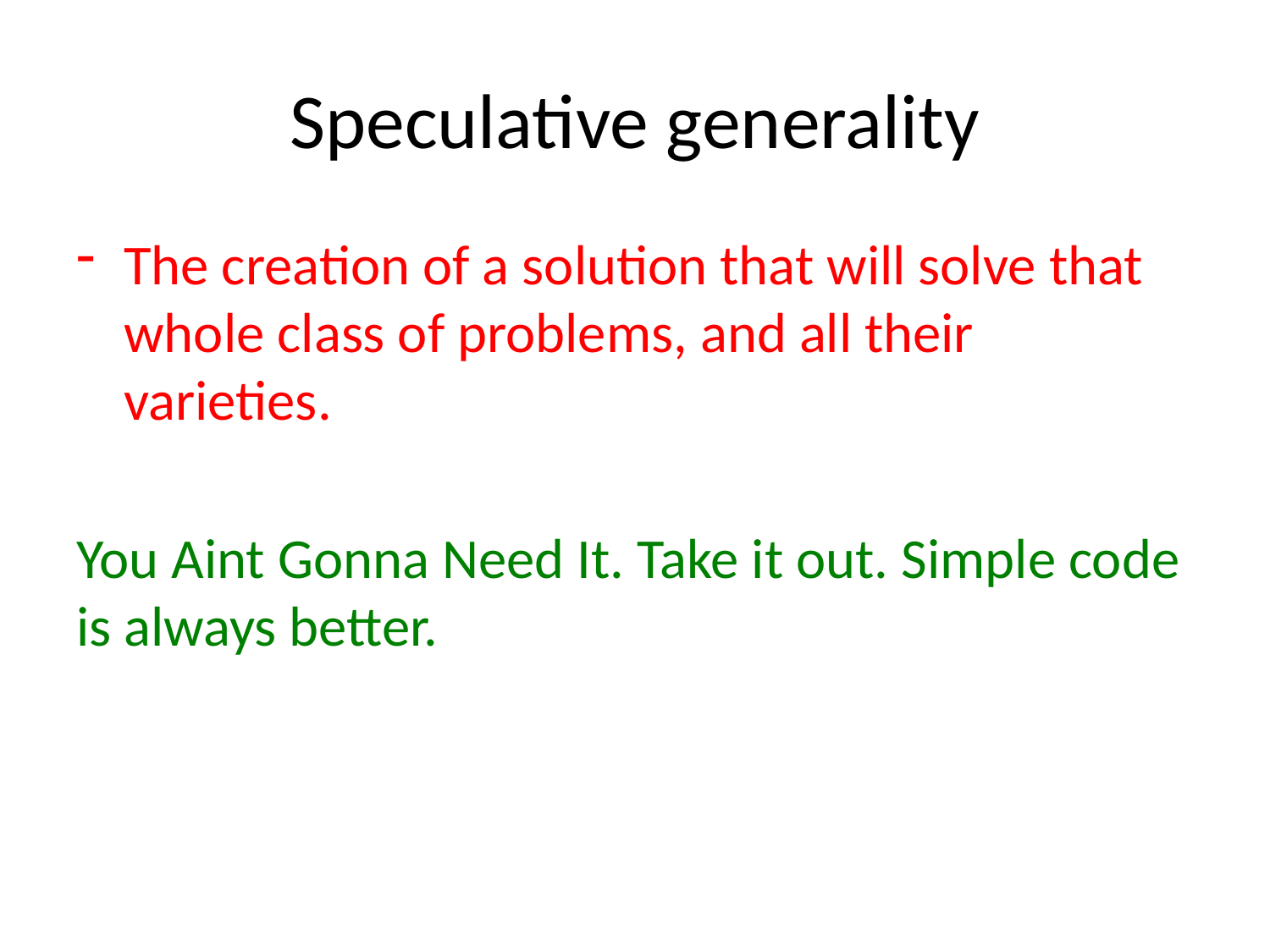

# Speculative generality
The creation of a solution that will solve that whole class of problems, and all their varieties.

You Aint Gonna Need It. Take it out. Simple code is always better.